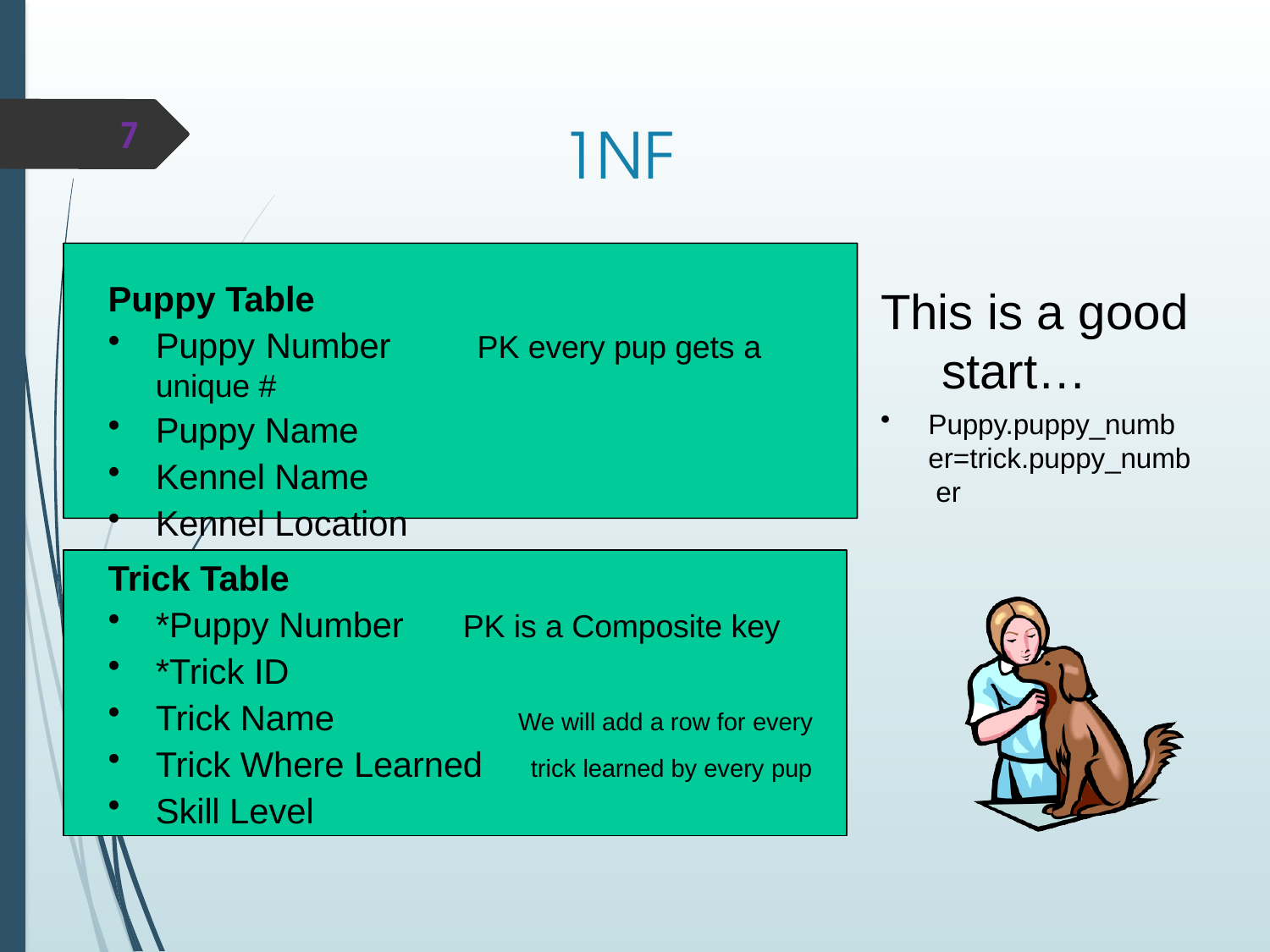

7
# 1NF

Puppy Table
This is a good  start…
Puppy Number	PK every pup gets a unique #
Puppy Name
Kennel Name
Kennel Location
Puppy.puppy_numb  er=trick.puppy_numb  er

Trick Table
*Puppy Number
*Trick ID
Trick Name
Trick Where Learned
Skill Level

PK is a Composite key
We will add a row for every  trick learned by every pup